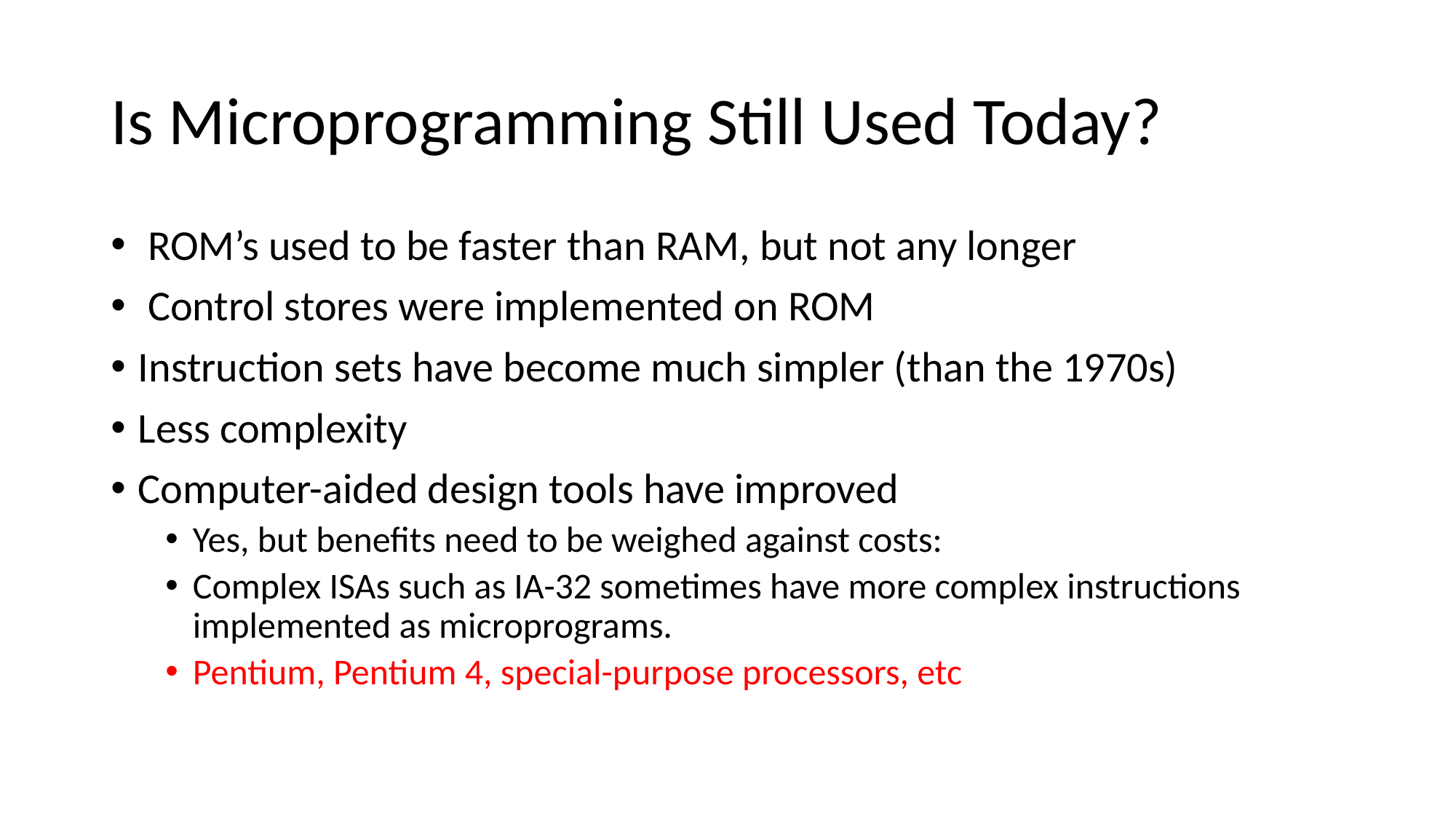

# Is Microprogramming Still Used Today?
 ROM’s used to be faster than RAM, but not any longer
 Control stores were implemented on ROM
Instruction sets have become much simpler (than the 1970s)
Less complexity
Computer-aided design tools have improved
Yes, but benefits need to be weighed against costs:
Complex ISAs such as IA-32 sometimes have more complex instructions implemented as microprograms.
Pentium, Pentium 4, special-purpose processors, etc